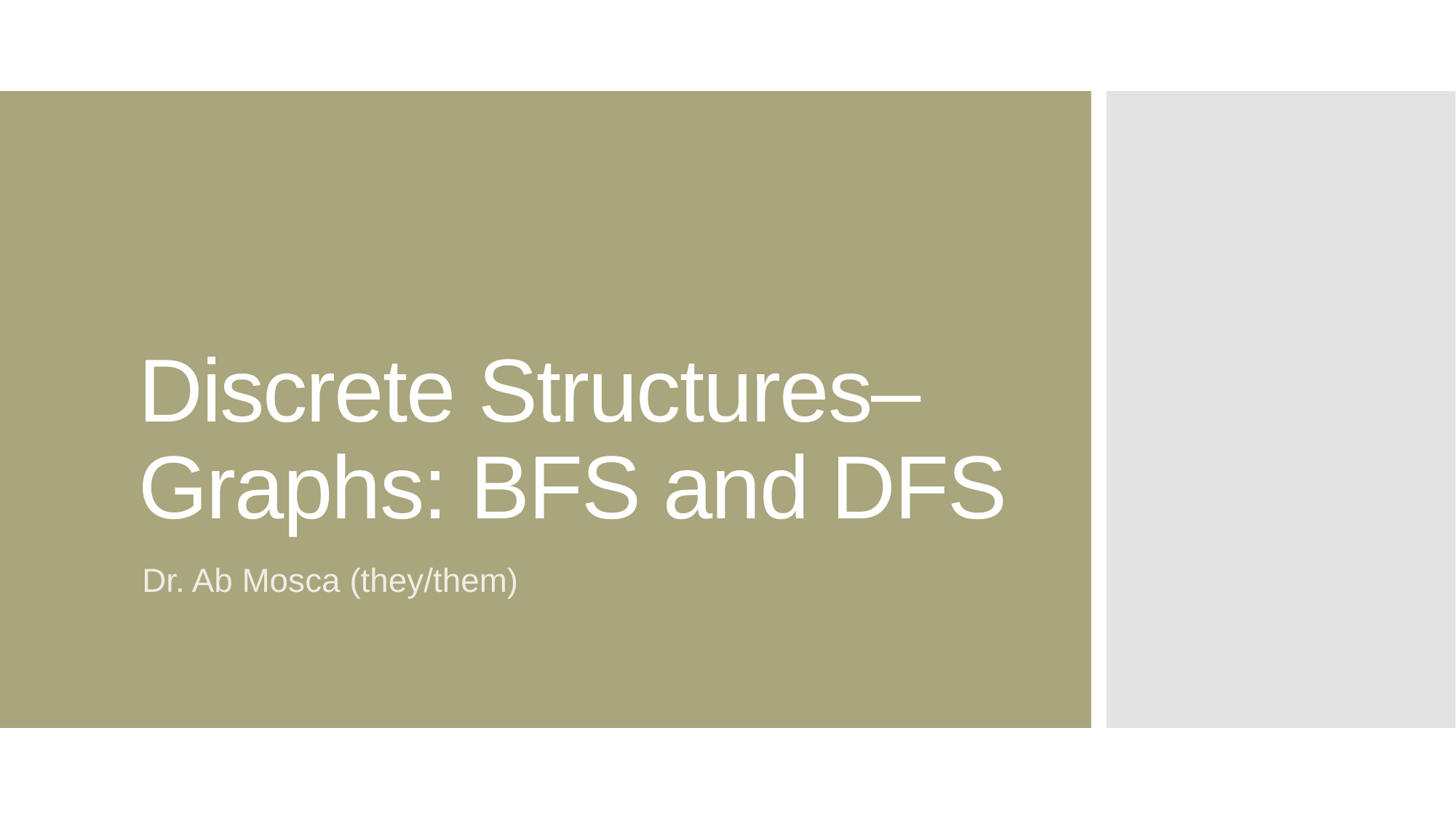

# Discrete Structures– Graphs: BFS and DFS
Dr. Ab Mosca (they/them)